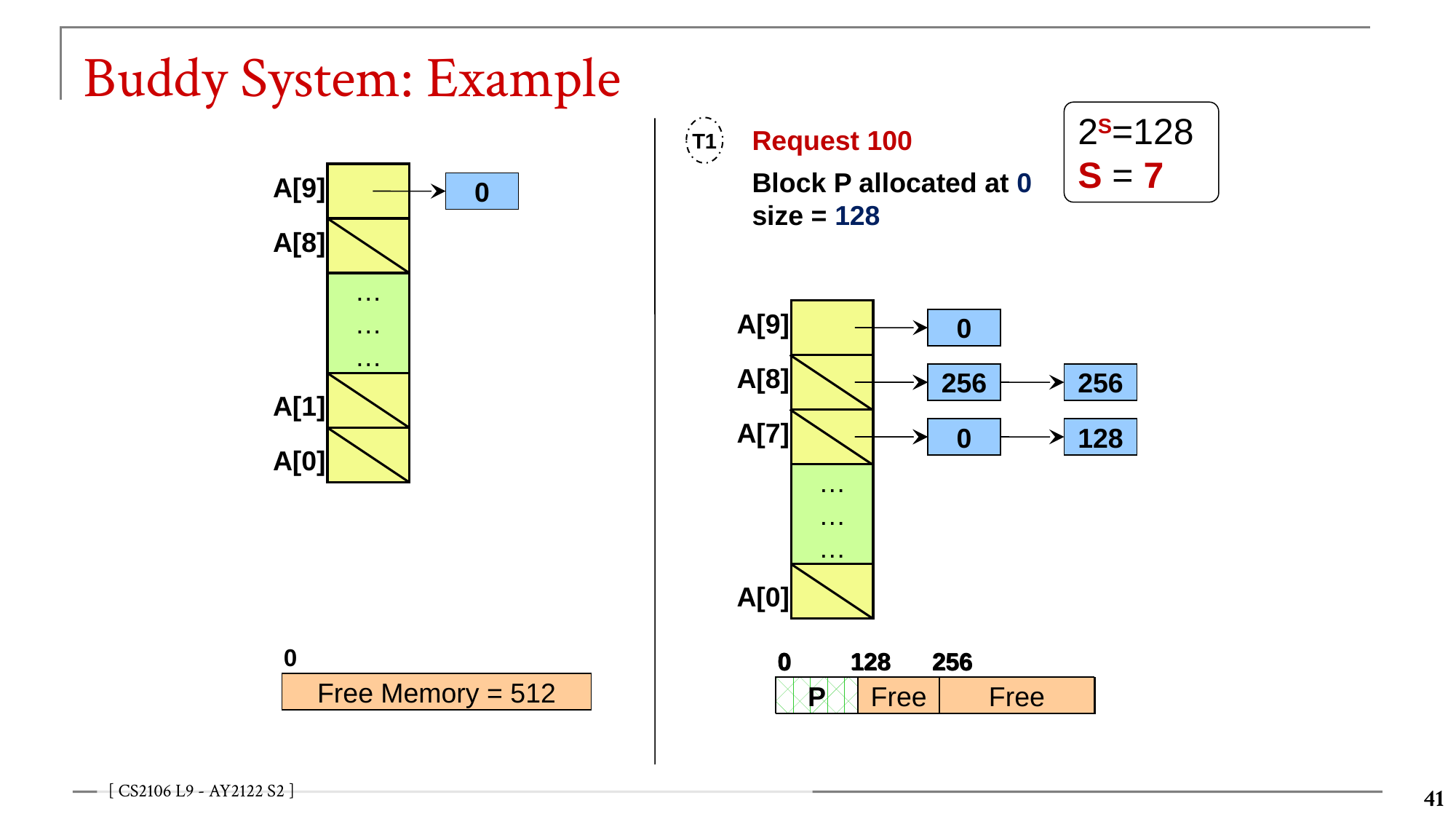

# Buddy System: Example
2S=128
S = 7
T1
Request 100
Block P allocated at 0
size = 128

A[9]

…
…
…

A[8]
A[1]
A[0]
0

A[9]

A[8]

A[7]

…
…
…

A[0]
0

0

256

256

128

0

128

0
Free Memory = 512
0
Free Memory = 512
0
128
256
P
Free
Free
0
256
Free
Free
0
128
256
Free
Free
Free
41
[ CS2106 L9 - AY2122 S2 ]